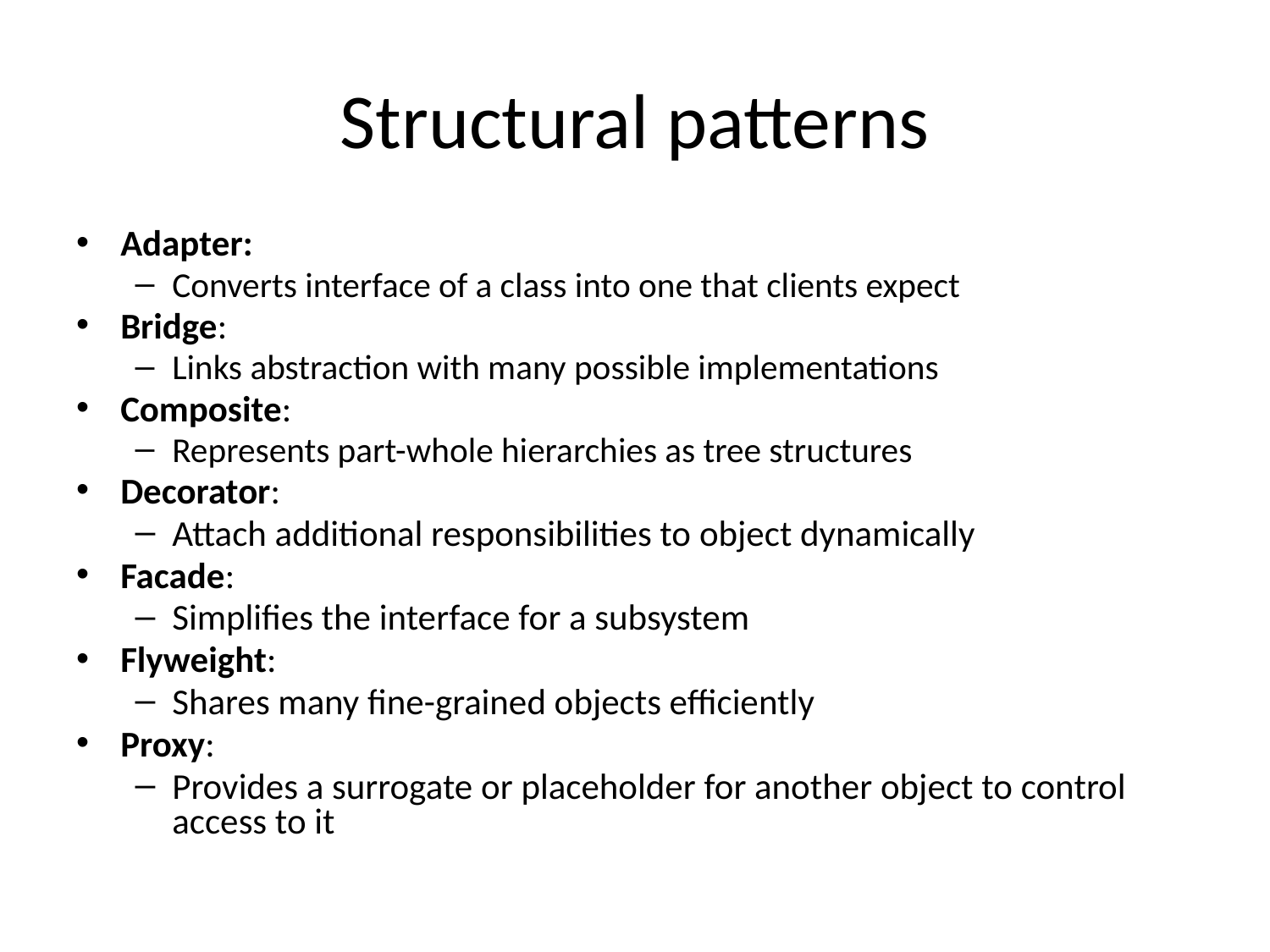

# Structural patterns
Adapter:
Converts interface of a class into one that clients expect
Bridge:
Links abstraction with many possible implementations
Composite:
Represents part-whole hierarchies as tree structures
Decorator:
Attach additional responsibilities to object dynamically
Facade:
Simplifies the interface for a subsystem
Flyweight:
Shares many fine-grained objects efficiently
Proxy:
Provides a surrogate or placeholder for another object to control access to it